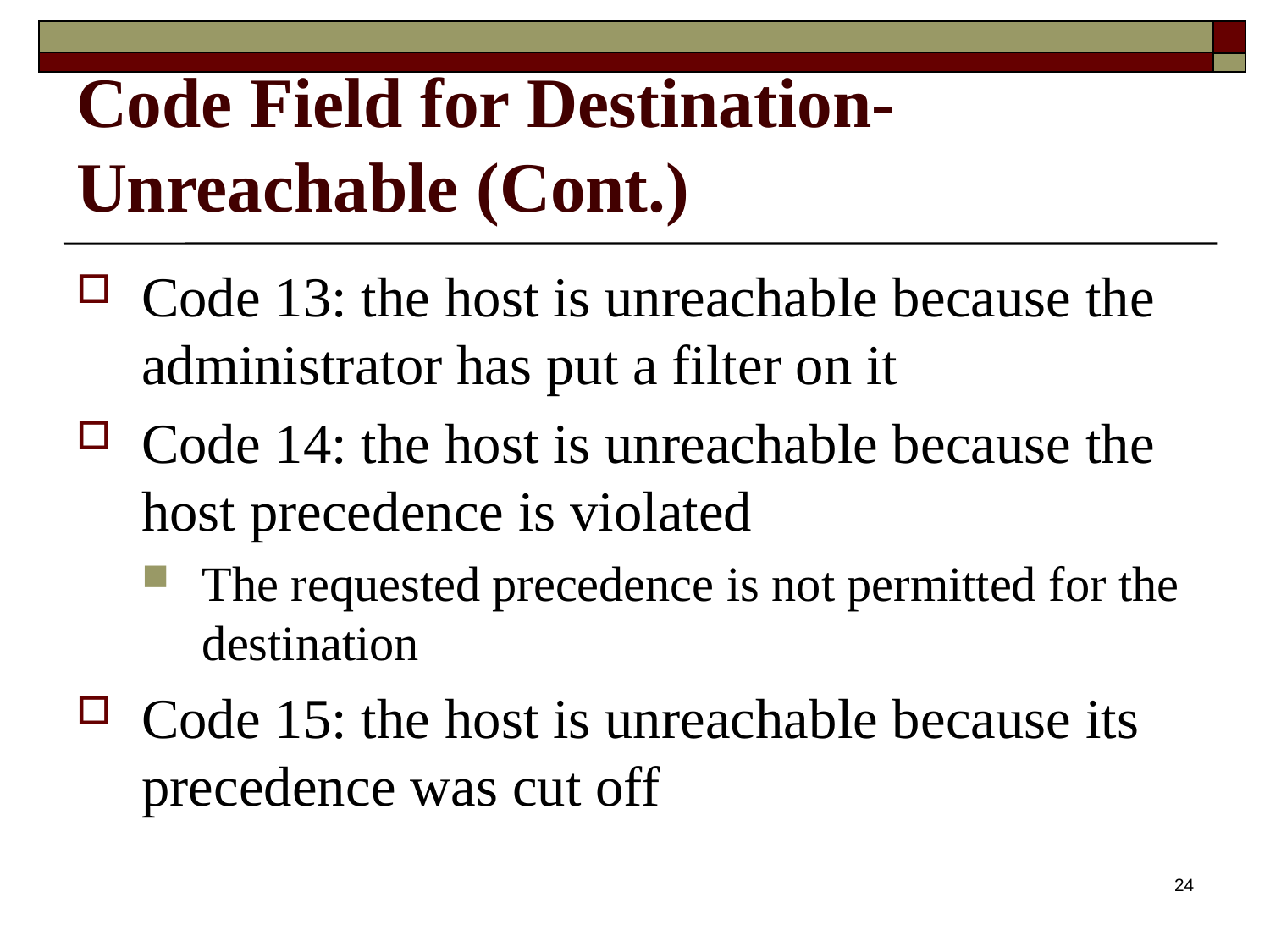

# Code Field for Destination-Unreachable (Cont.)
Code 13: the host is unreachable because the administrator has put a filter on it
Code 14: the host is unreachable because the host precedence is violated
The requested precedence is not permitted for the destination
Code 15: the host is unreachable because its precedence was cut off
24